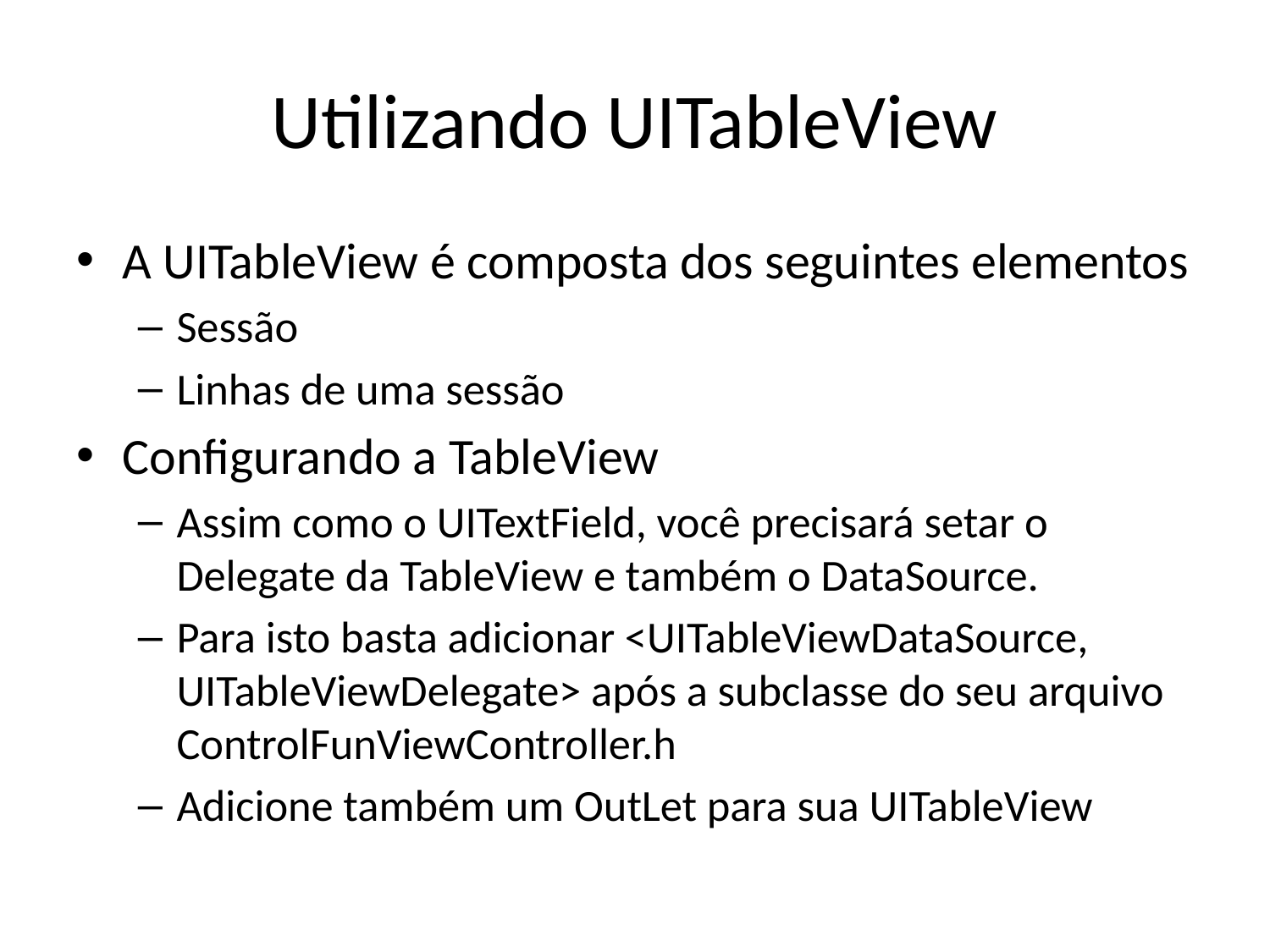

# Utilizando UITableView
A UITableView é composta dos seguintes elementos
Sessão
Linhas de uma sessão
Configurando a TableView
Assim como o UITextField, você precisará setar o Delegate da TableView e também o DataSource.
Para isto basta adicionar <UITableViewDataSource, UITableViewDelegate> após a subclasse do seu arquivo ControlFunViewController.h
Adicione também um OutLet para sua UITableView